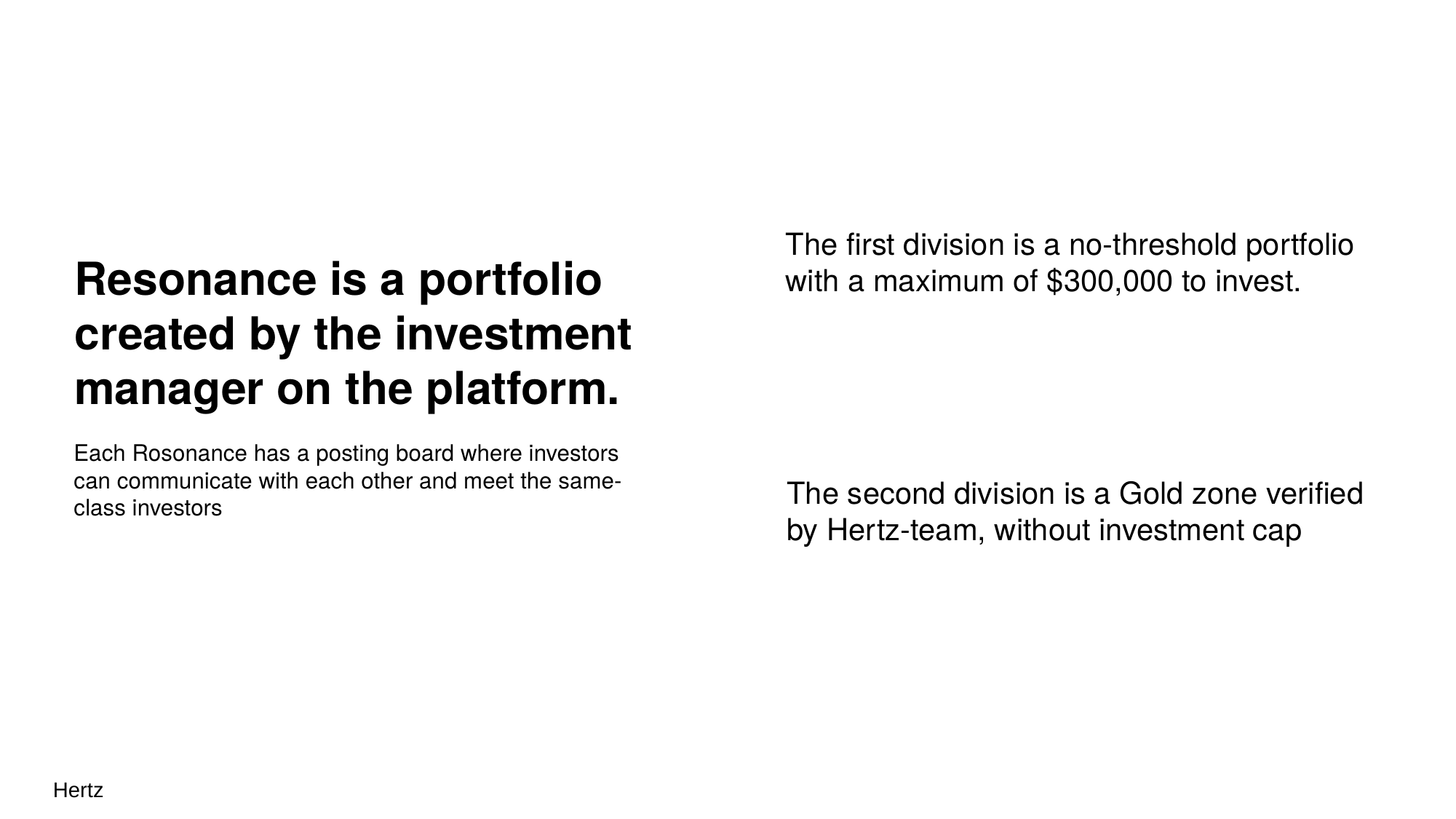

The first division is a no-threshold portfolio with a maximum of $300,000 to invest.
Resonance is a portfolio created by the investment manager on the platform.
Each Rosonance has a posting board where investors can communicate with each other and meet the same-class investors
The second division is a Gold zone verified by Hertz-team, without investment cap

Hertz